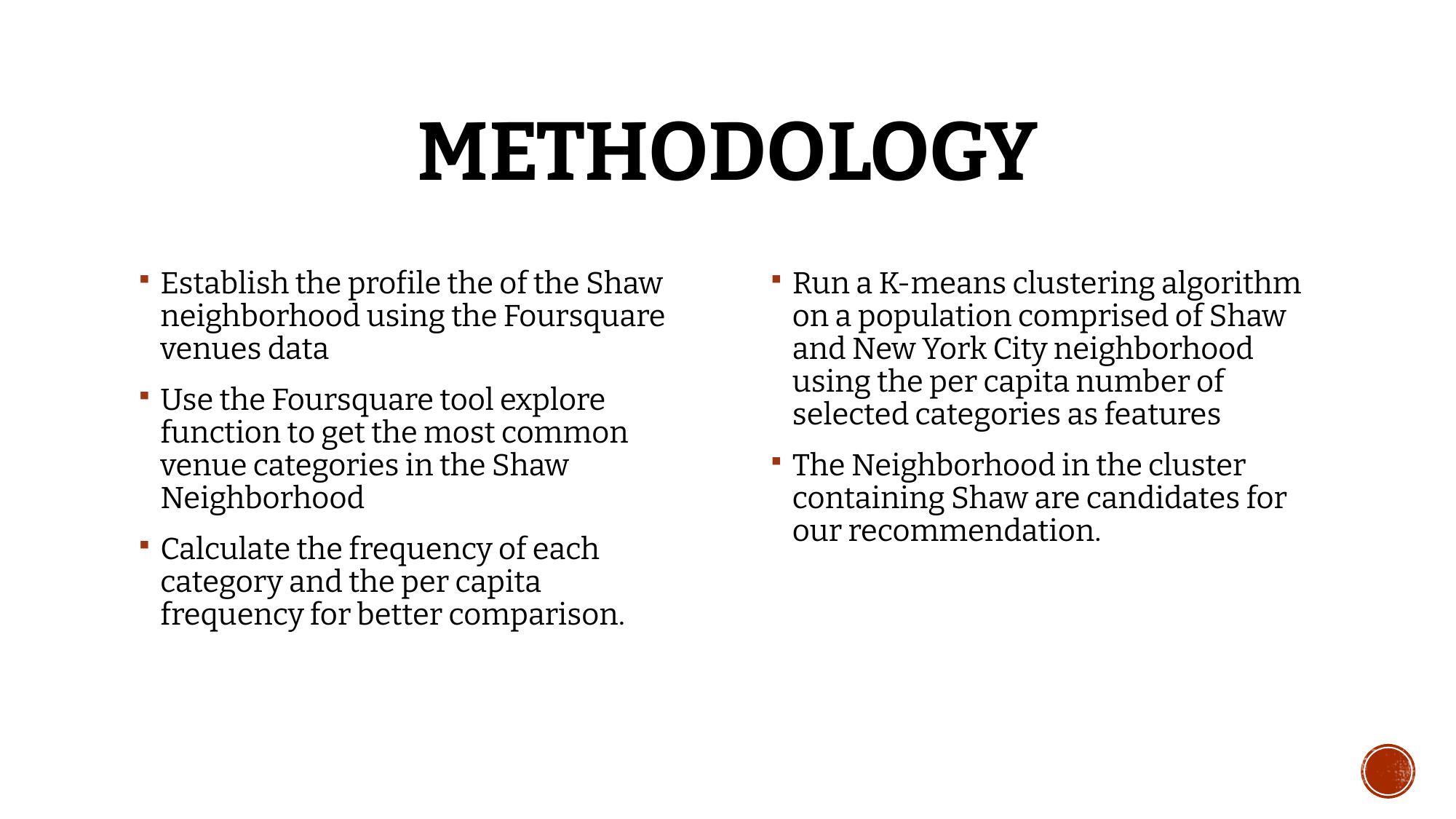

# Methodology
Establish the profile the of the Shaw neighborhood using the Foursquare venues data
Use the Foursquare tool explore function to get the most common venue categories in the Shaw Neighborhood
Calculate the frequency of each category and the per capita frequency for better comparison.

Run a K-means clustering algorithm on a population comprised of Shaw and New York City neighborhood using the per capita number of selected categories as features
The Neighborhood in the cluster containing Shaw are candidates for our recommendation.